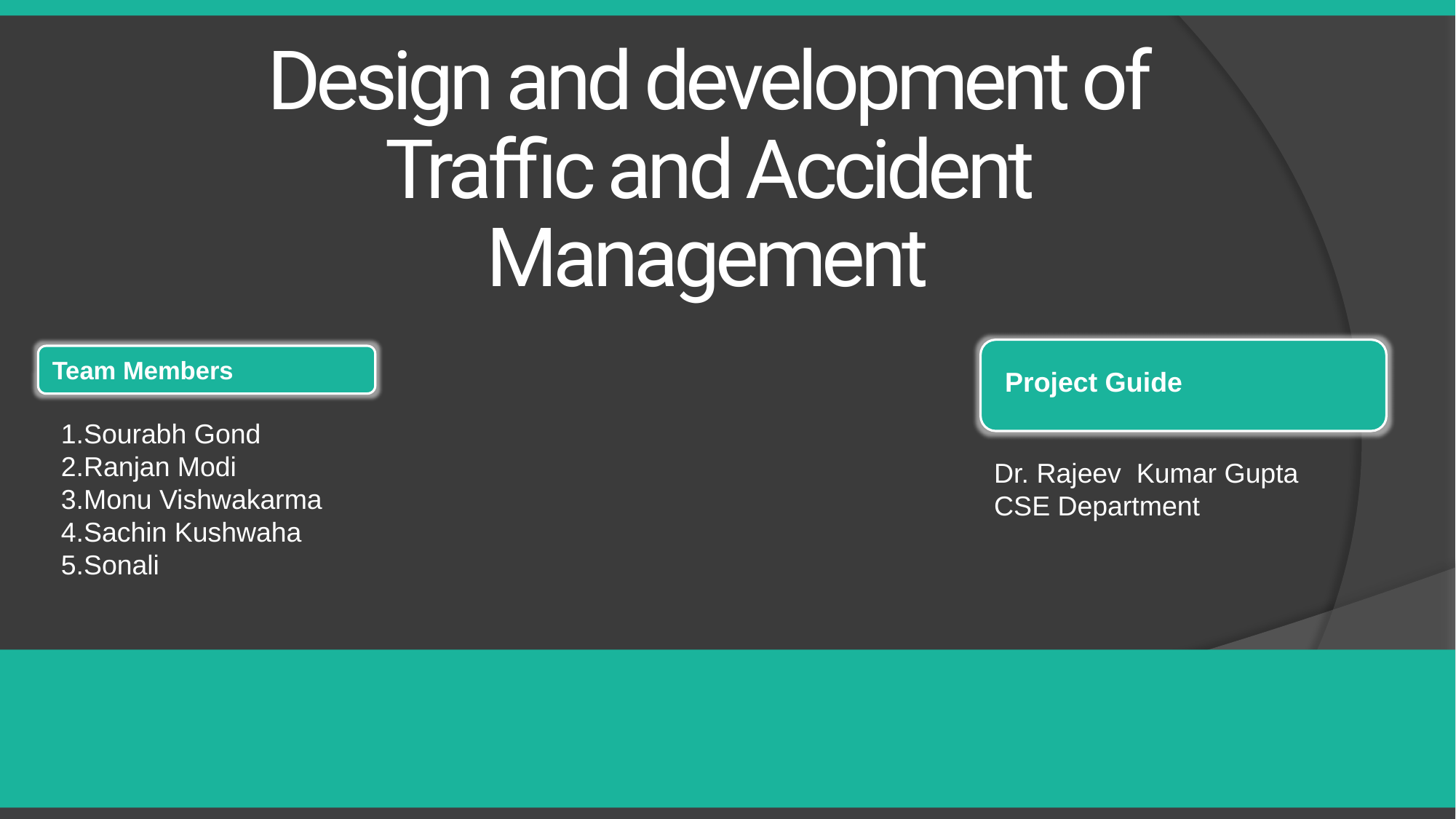

Design and development of Traffic and Accident Management

Project Guide
Team Members
1.Sourabh Gond
2.Ranjan Modi
3.Monu Vishwakarma
4.Sachin Kushwaha
5.Sonali
Dr. Rajeev  Kumar Gupta
CSE Department